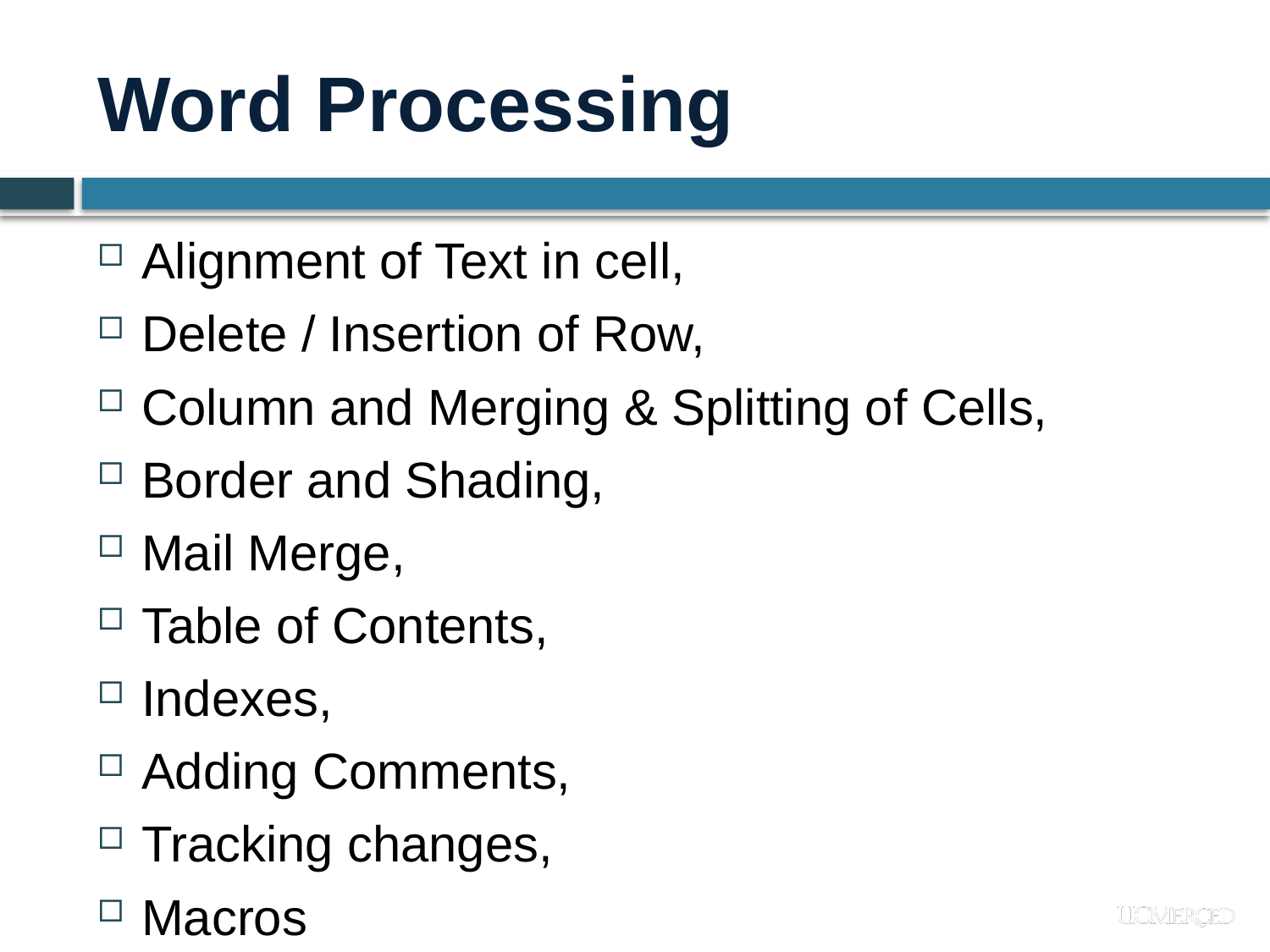

# Word Processing
Alignment of Text in cell,
Delete / Insertion of Row,
Column and Merging & Splitting of Cells,
Border and Shading,
Mail Merge,
Table of Contents,
Indexes,
Adding Comments,
Tracking changes,
Macros